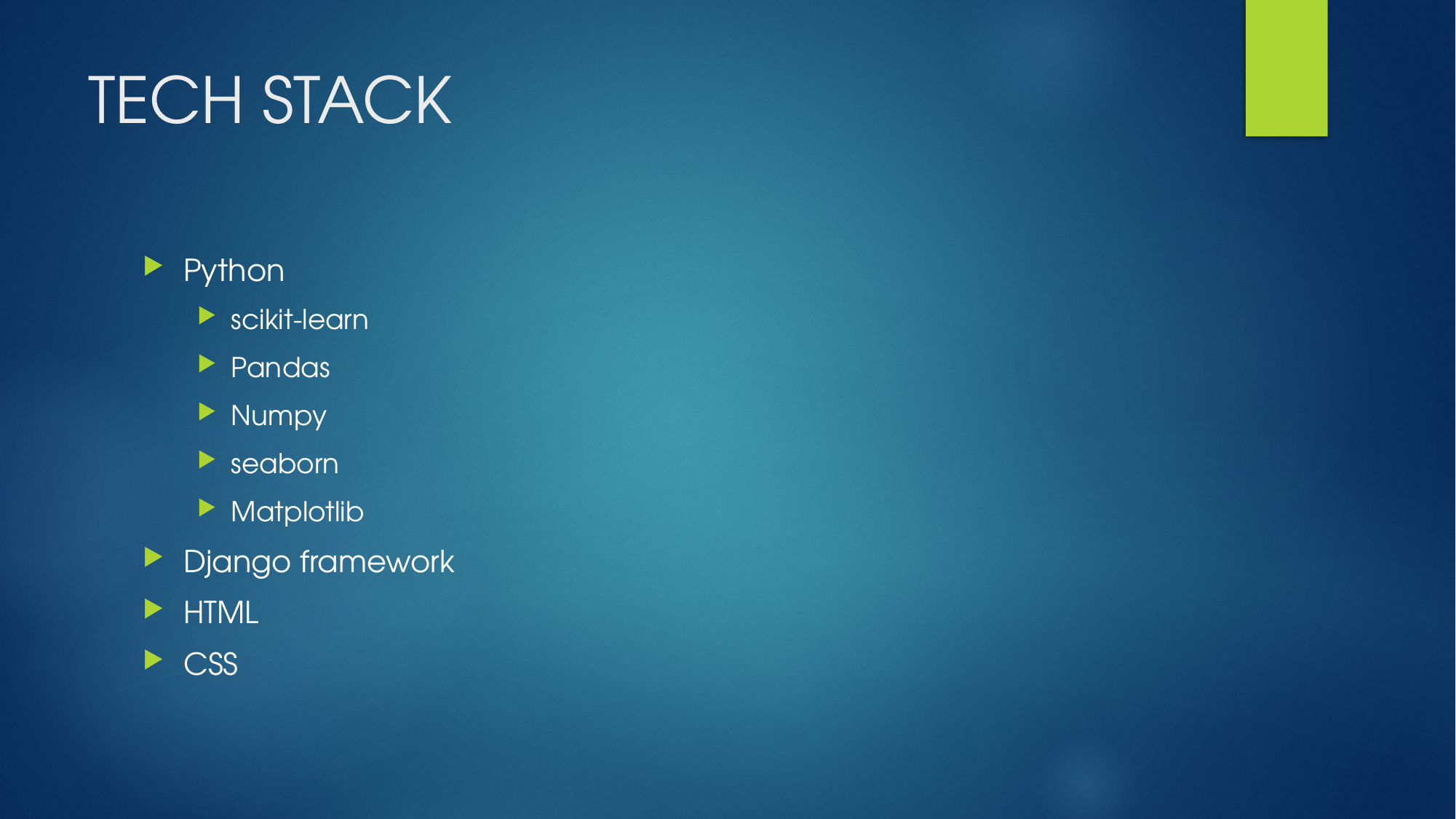

# TECH STACK
Python
scikit-learn
Pandas
Numpy
seaborn
Matplotlib
Django framework
HTML
CSS